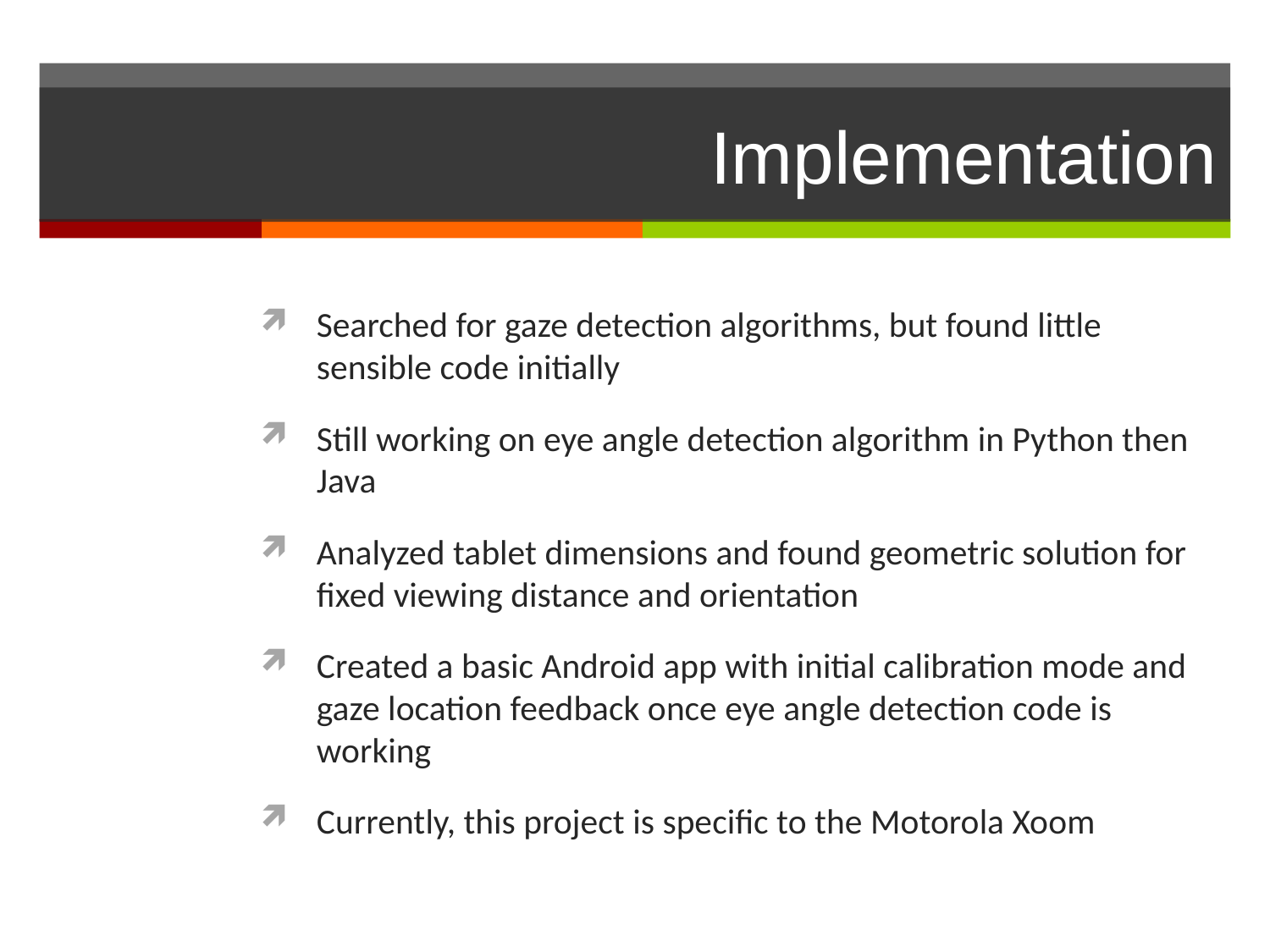

# Implementation
Searched for gaze detection algorithms, but found little sensible code initially
Still working on eye angle detection algorithm in Python then Java
Analyzed tablet dimensions and found geometric solution for fixed viewing distance and orientation
Created a basic Android app with initial calibration mode and gaze location feedback once eye angle detection code is working
Currently, this project is specific to the Motorola Xoom